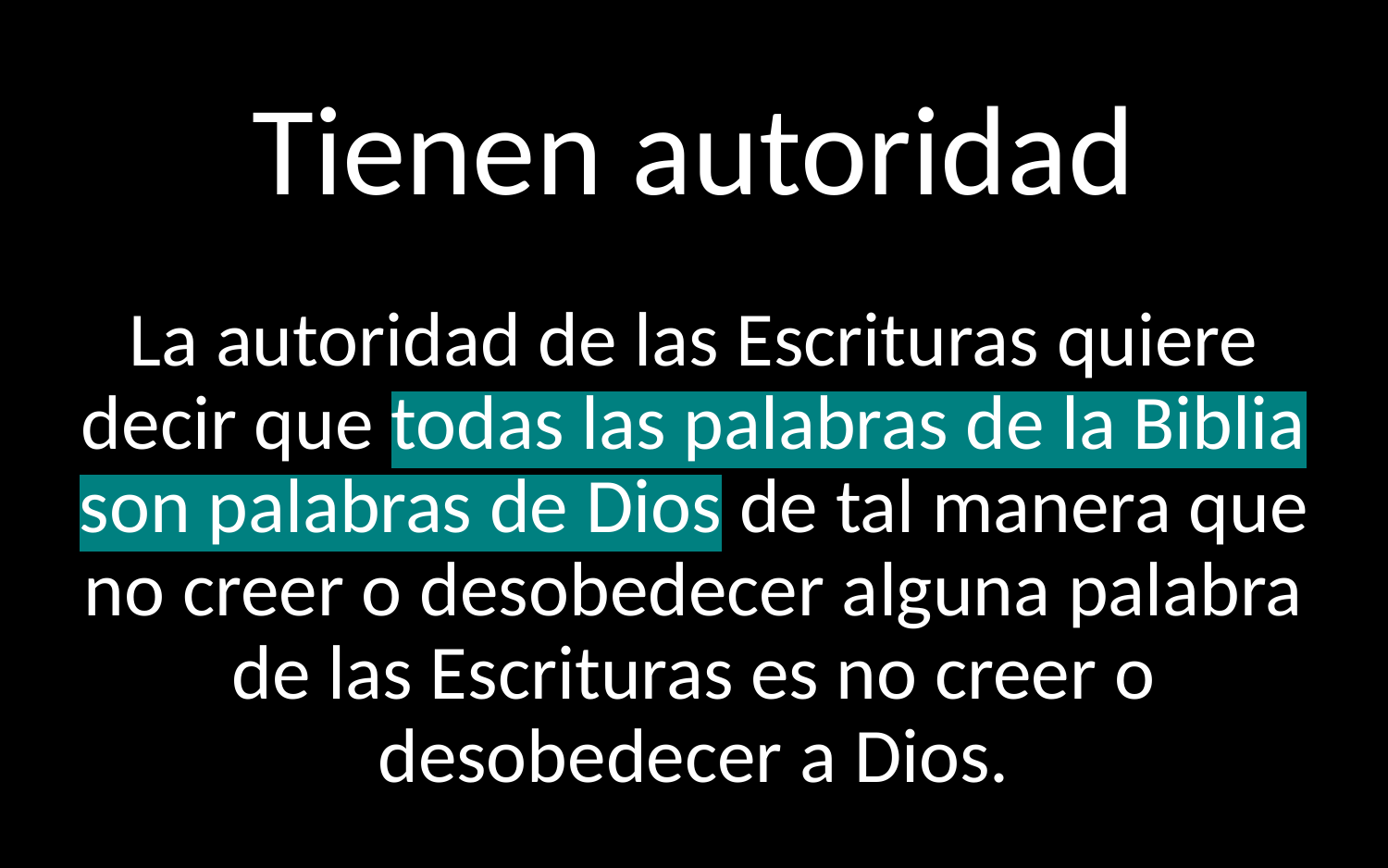

# Tienen autoridad
La autoridad de las Escrituras quiere decir que todas las palabras de la Biblia son palabras de Dios de tal manera que no creer o desobedecer alguna palabra de las Escrituras es no creer o desobedecer a Dios.